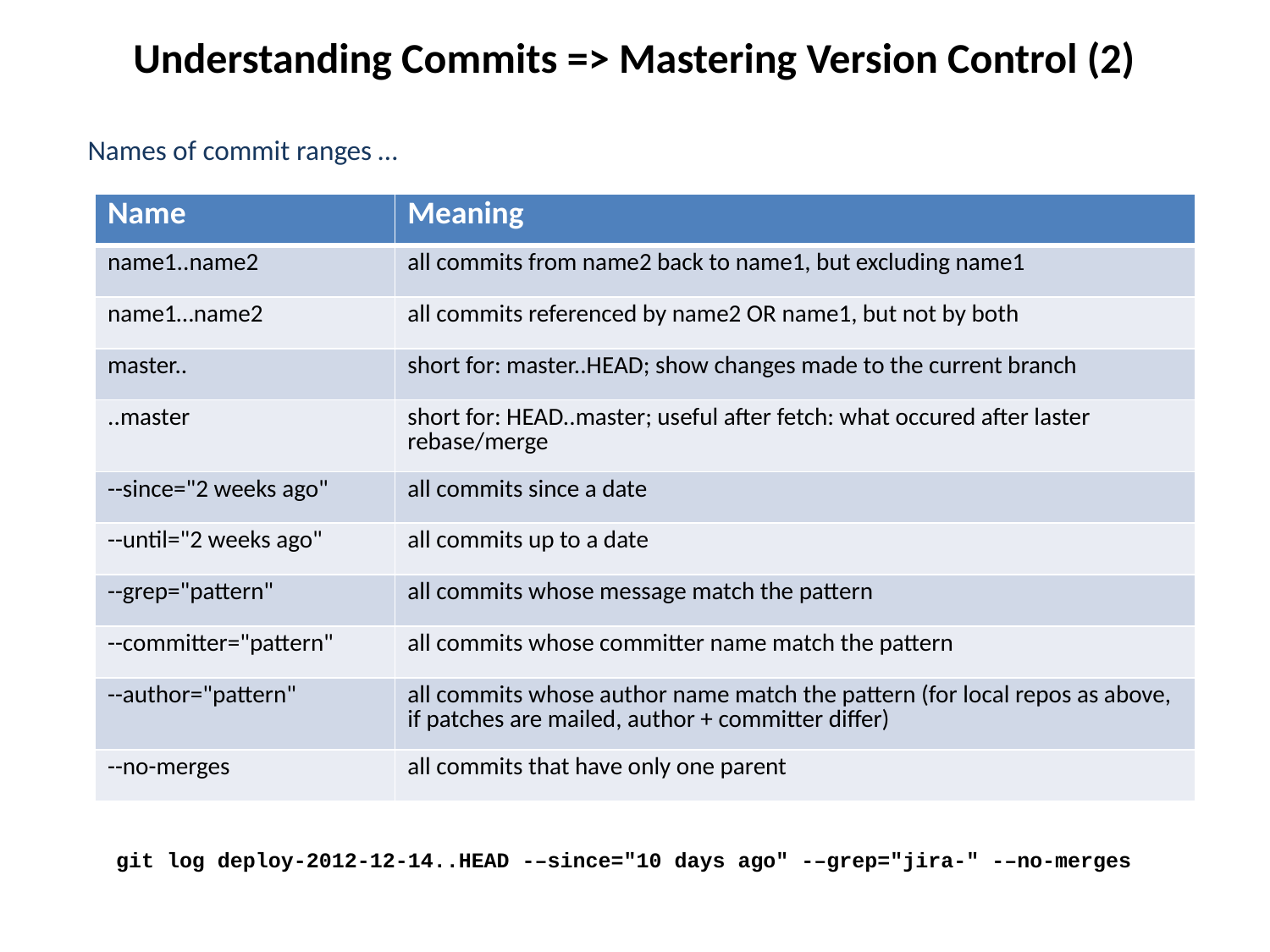

# Understanding Commits => Mastering Version Control (2)
Names of commit ranges …
| Name | Meaning |
| --- | --- |
| name1..name2 | all commits from name2 back to name1, but excluding name1 |
| name1…name2 | all commits referenced by name2 OR name1, but not by both |
| master.. | short for: master..HEAD; show changes made to the current branch |
| ..master | short for: HEAD..master; useful after fetch: what occured after laster rebase/merge |
| --since="2 weeks ago" | all commits since a date |
| --until="2 weeks ago" | all commits up to a date |
| --grep="pattern" | all commits whose message match the pattern |
| --committer="pattern" | all commits whose committer name match the pattern |
| --author="pattern" | all commits whose author name match the pattern (for local repos as above, if patches are mailed, author + committer differ) |
| --no-merges | all commits that have only one parent |
git log deploy-2012-12-14..HEAD -–since="10 days ago" -–grep="jira-" -–no-merges